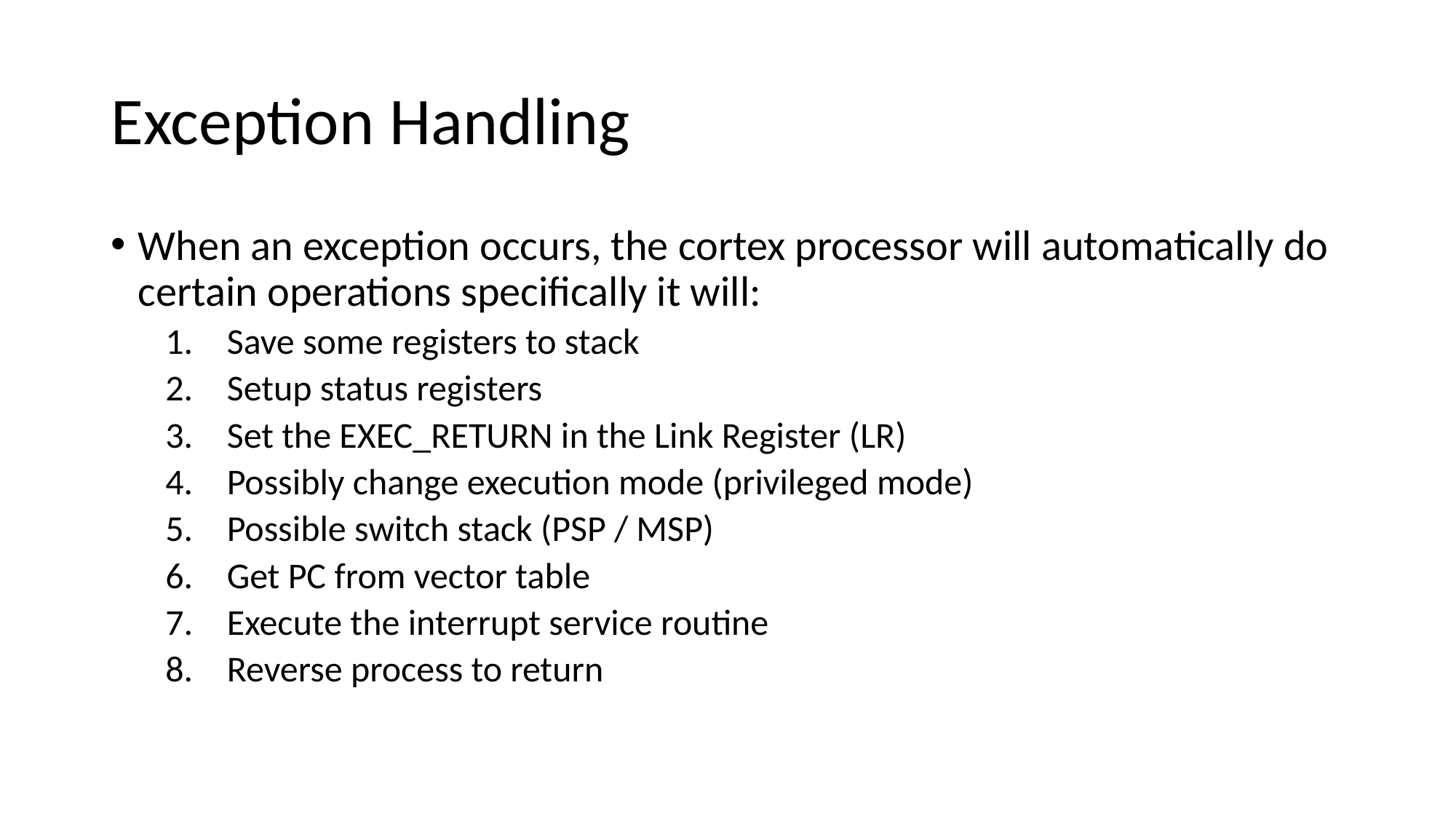

# Exception Handling
When an exception occurs, the cortex processor will automatically do certain operations specifically it will:
Save some registers to stack
Setup status registers
Set the EXEC_RETURN in the Link Register (LR)
Possibly change execution mode (privileged mode)
Possible switch stack (PSP / MSP)
Get PC from vector table
Execute the interrupt service routine
Reverse process to return